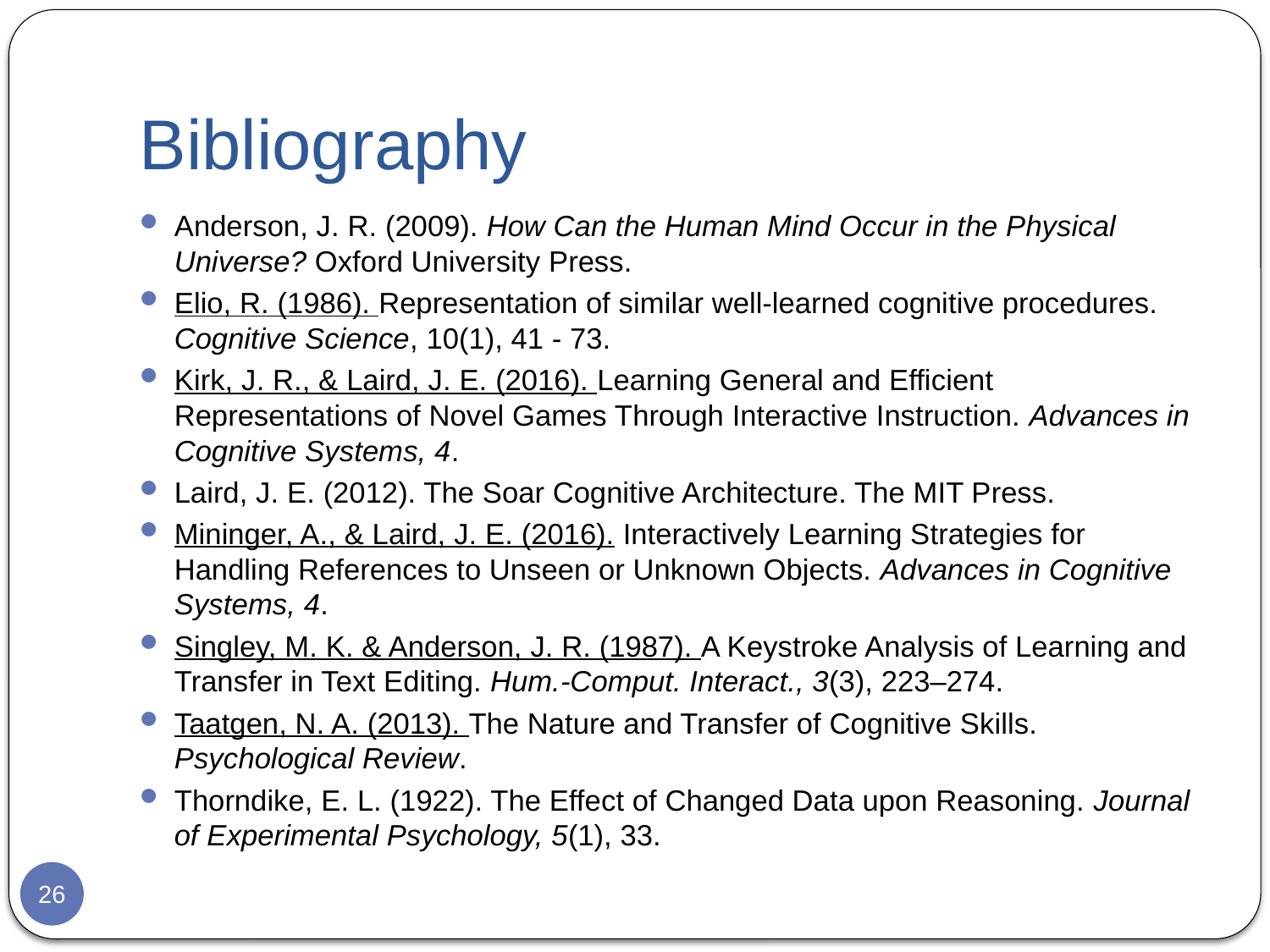

# Bibliography
Anderson, J. R. (2009). How Can the Human Mind Occur in the Physical Universe? Oxford University Press.
Elio, R. (1986). Representation of similar well-learned cognitive procedures. Cognitive Science, 10(1), 41 - 73.
Kirk, J. R., & Laird, J. E. (2016). Learning General and Efficient Representations of Novel Games Through Interactive Instruction. Advances in Cognitive Systems, 4.
Laird, J. E. (2012). The Soar Cognitive Architecture. The MIT Press.
Mininger, A., & Laird, J. E. (2016). Interactively Learning Strategies for Handling References to Unseen or Unknown Objects. Advances in Cognitive Systems, 4.
Singley, M. K. & Anderson, J. R. (1987). A Keystroke Analysis of Learning and Transfer in Text Editing. Hum.-Comput. Interact., 3(3), 223–274.
Taatgen, N. A. (2013). The Nature and Transfer of Cognitive Skills. Psychological Review.
Thorndike, E. L. (1922). The Effect of Changed Data upon Reasoning. Journal of Experimental Psychology, 5(1), 33.
26